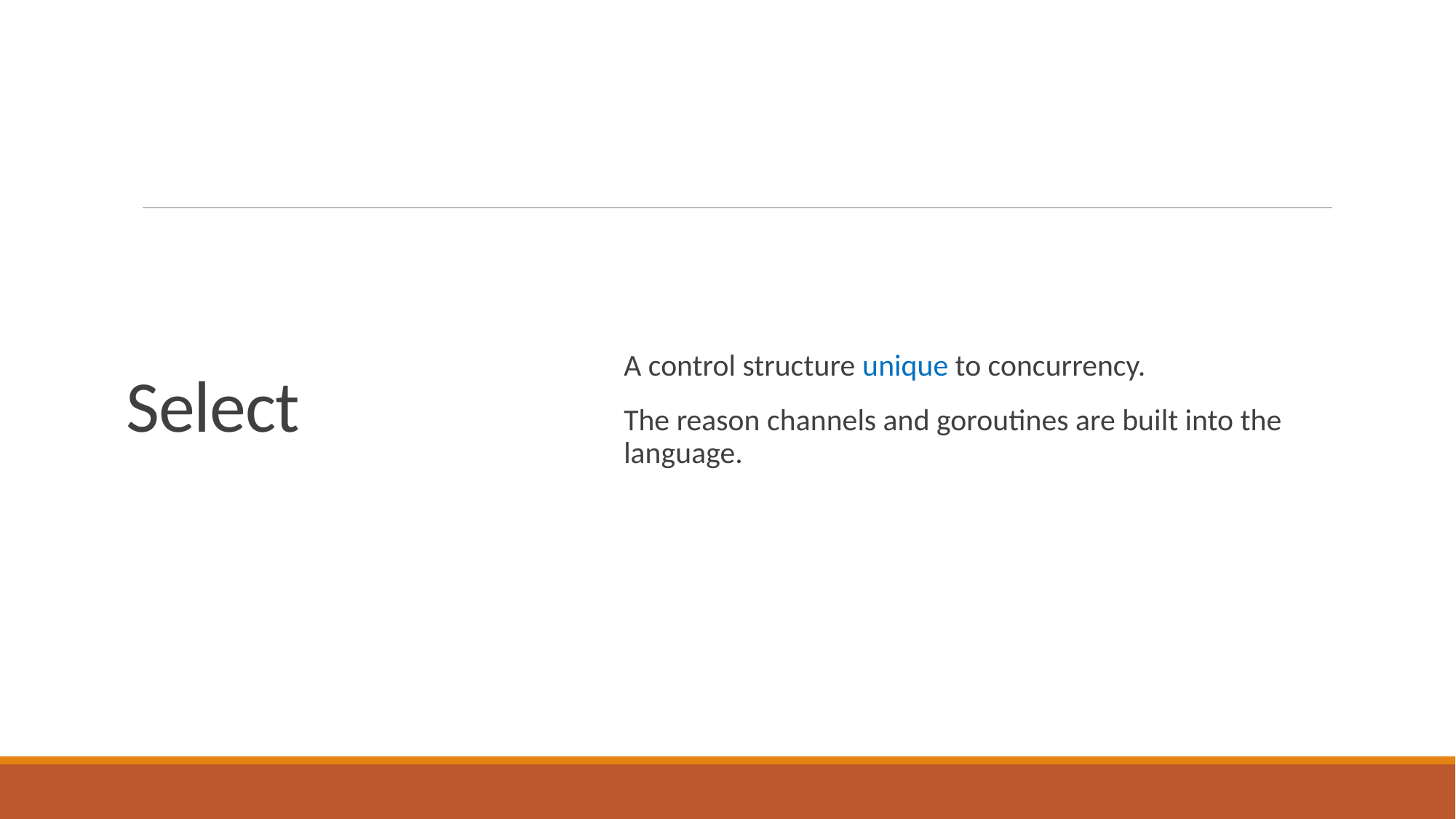

A control structure unique to concurrency.
The reason channels and goroutines are built into the language.
# Select